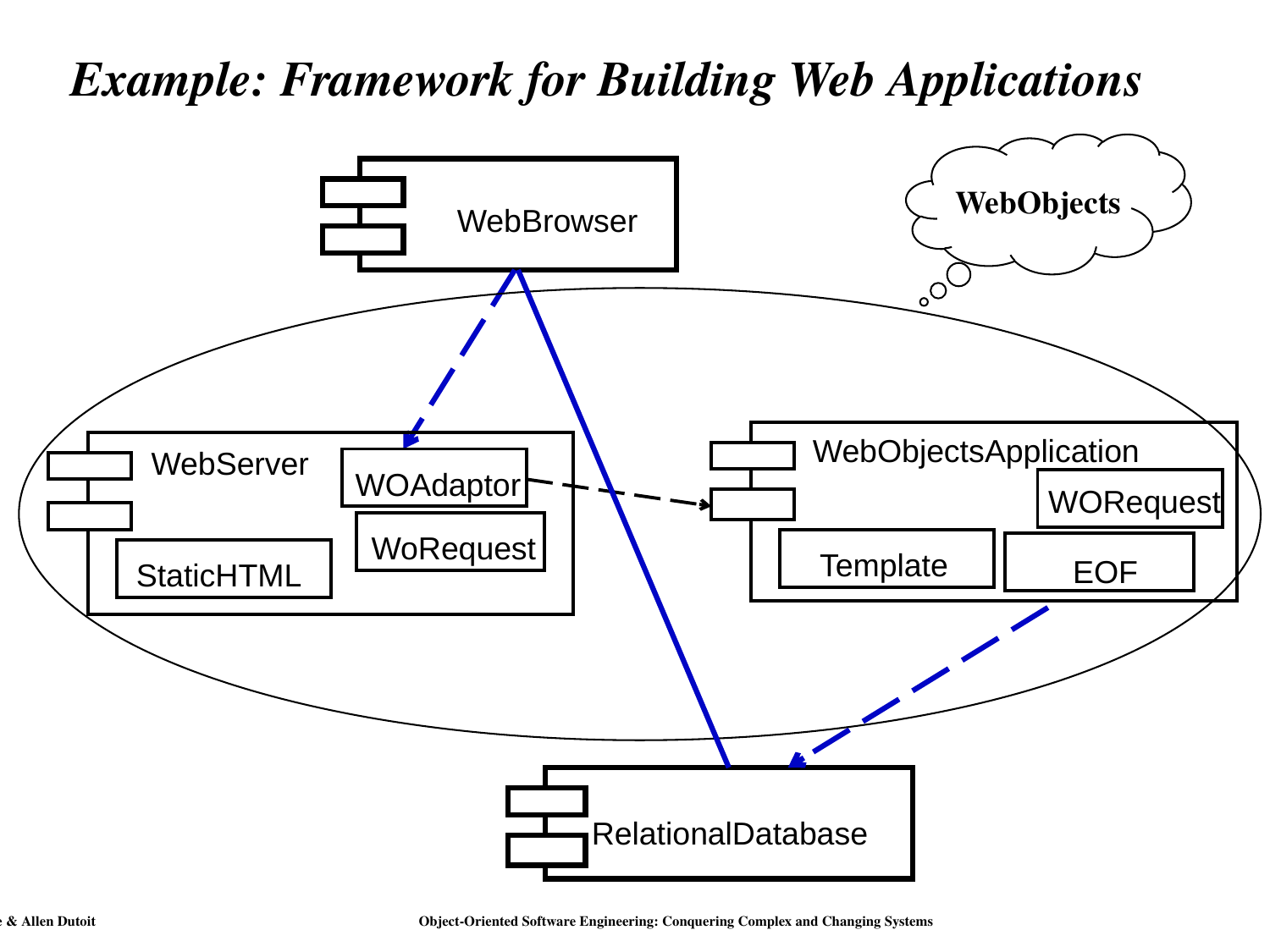

# Example: Framework for Building Web Applications
WebObjects

WebBrowser

WebObjectsApplication

WebServer

WOAdaptor

WORequest

WoRequest

Template
EOF
StaticHTML

RelationalDatabase